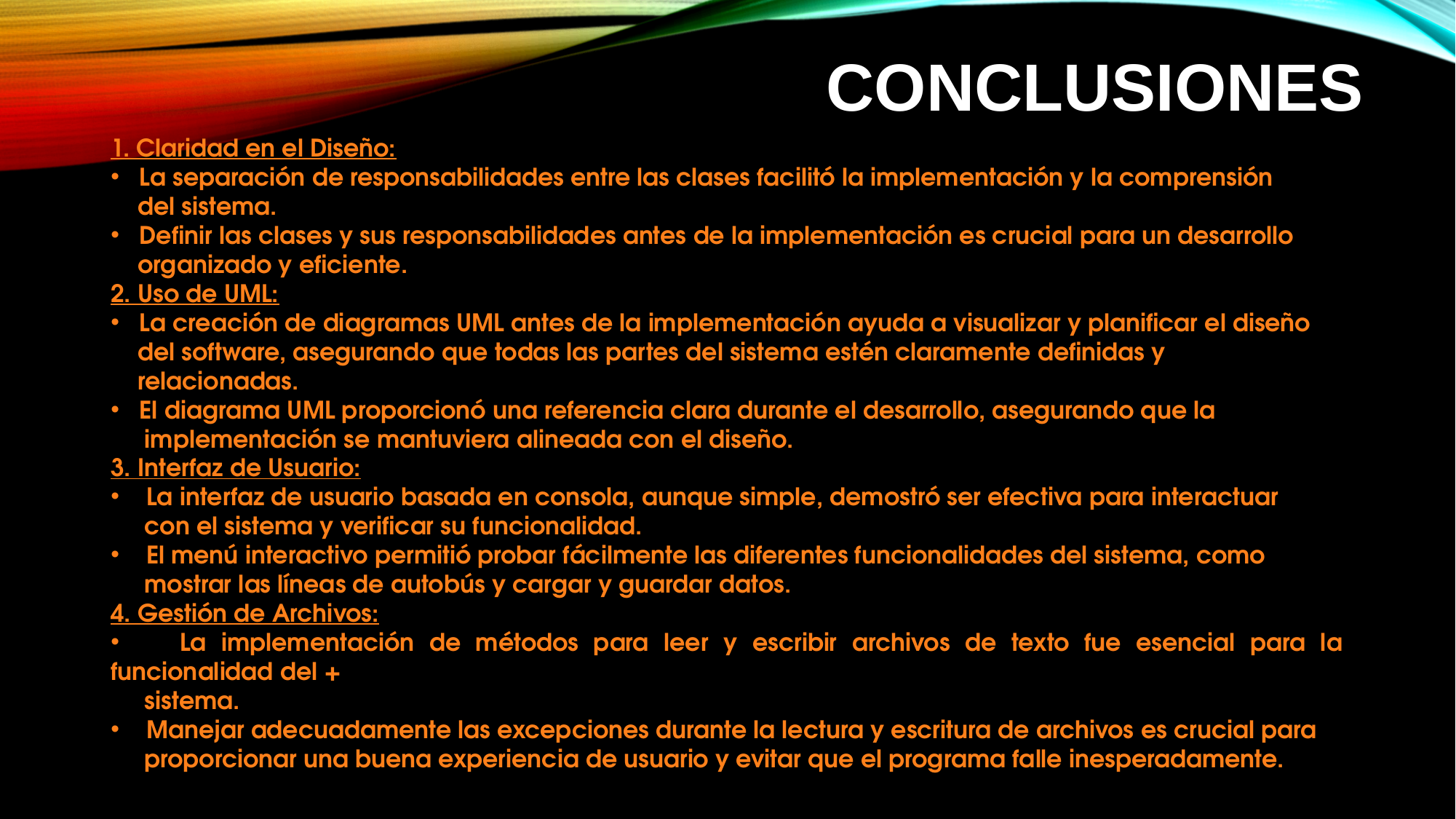

# CONCLUSIONES
1. Claridad en el Diseño:
   La separación de responsabilidades entre las clases facilitó la implementación y la comprensión
    del sistema.
   Definir las clases y sus responsabilidades antes de la implementación es crucial para un desarrollo
    organizado y eficiente.
2. Uso de UML:
   La creación de diagramas UML antes de la implementación ayuda a visualizar y planificar el diseño
    del software, asegurando que todas las partes del sistema estén claramente definidas y
    relacionadas.
   El diagrama UML proporcionó una referencia clara durante el desarrollo, asegurando que la
     implementación se mantuviera alineada con el diseño.
3. Interfaz de Usuario:
    La interfaz de usuario basada en consola, aunque simple, demostró ser efectiva para interactuar
     con el sistema y verificar su funcionalidad.
    El menú interactivo permitió probar fácilmente las diferentes funcionalidades del sistema, como
     mostrar las líneas de autobús y cargar y guardar datos.
4. Gestión de Archivos:
    La implementación de métodos para leer y escribir archivos de texto fue esencial para la funcionalidad del +
     sistema.
    Manejar adecuadamente las excepciones durante la lectura y escritura de archivos es crucial para
     proporcionar una buena experiencia de usuario y evitar que el programa falle inesperadamente.